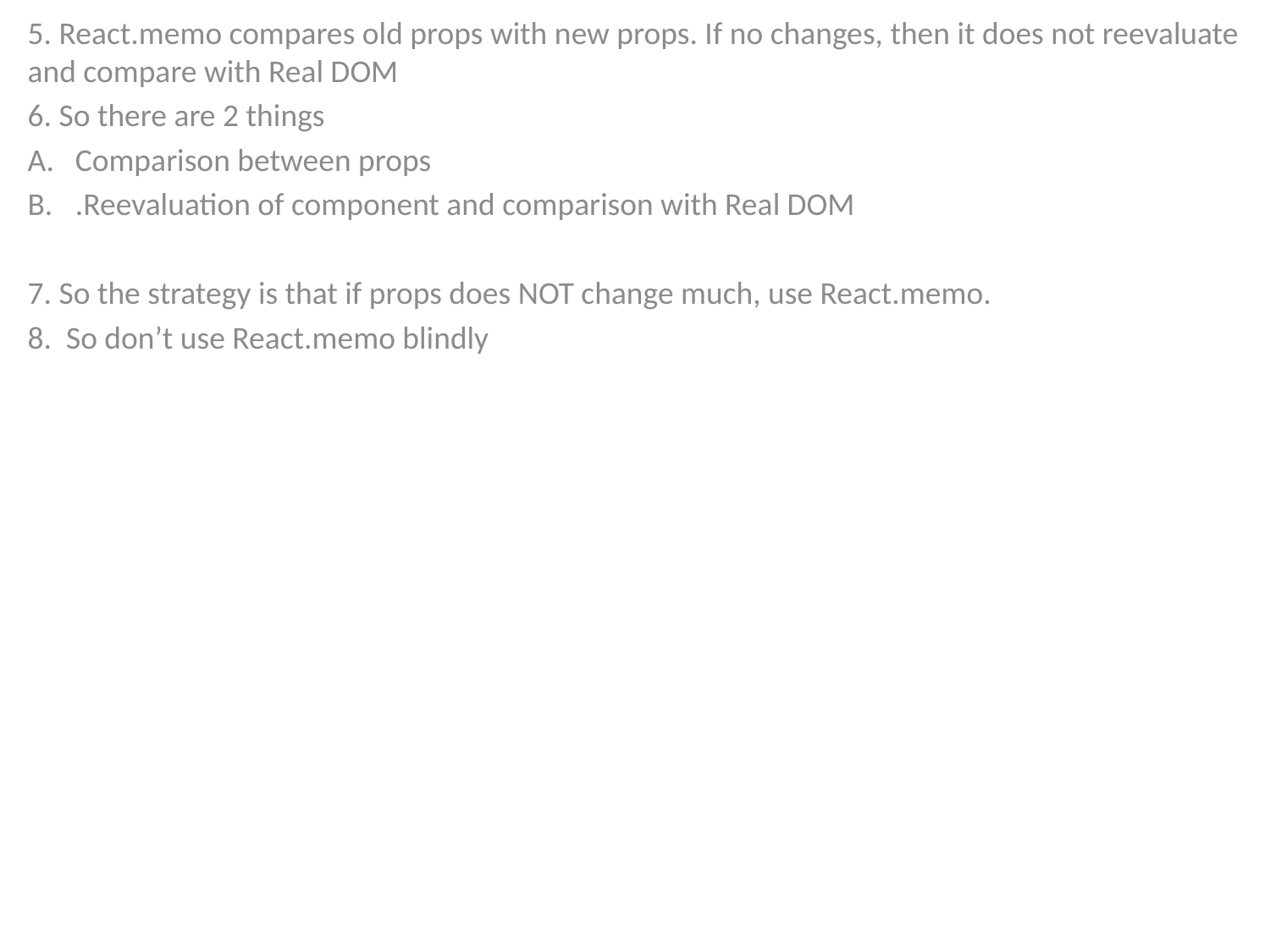

5. React.memo compares old props with new props. If no changes, then it does not reevaluate and compare with Real DOM
6. So there are 2 things
Comparison between props
.Reevaluation of component and comparison with Real DOM

7. So the strategy is that if props does NOT change much, use React.memo.
8.  So don’t use React.memo blindly